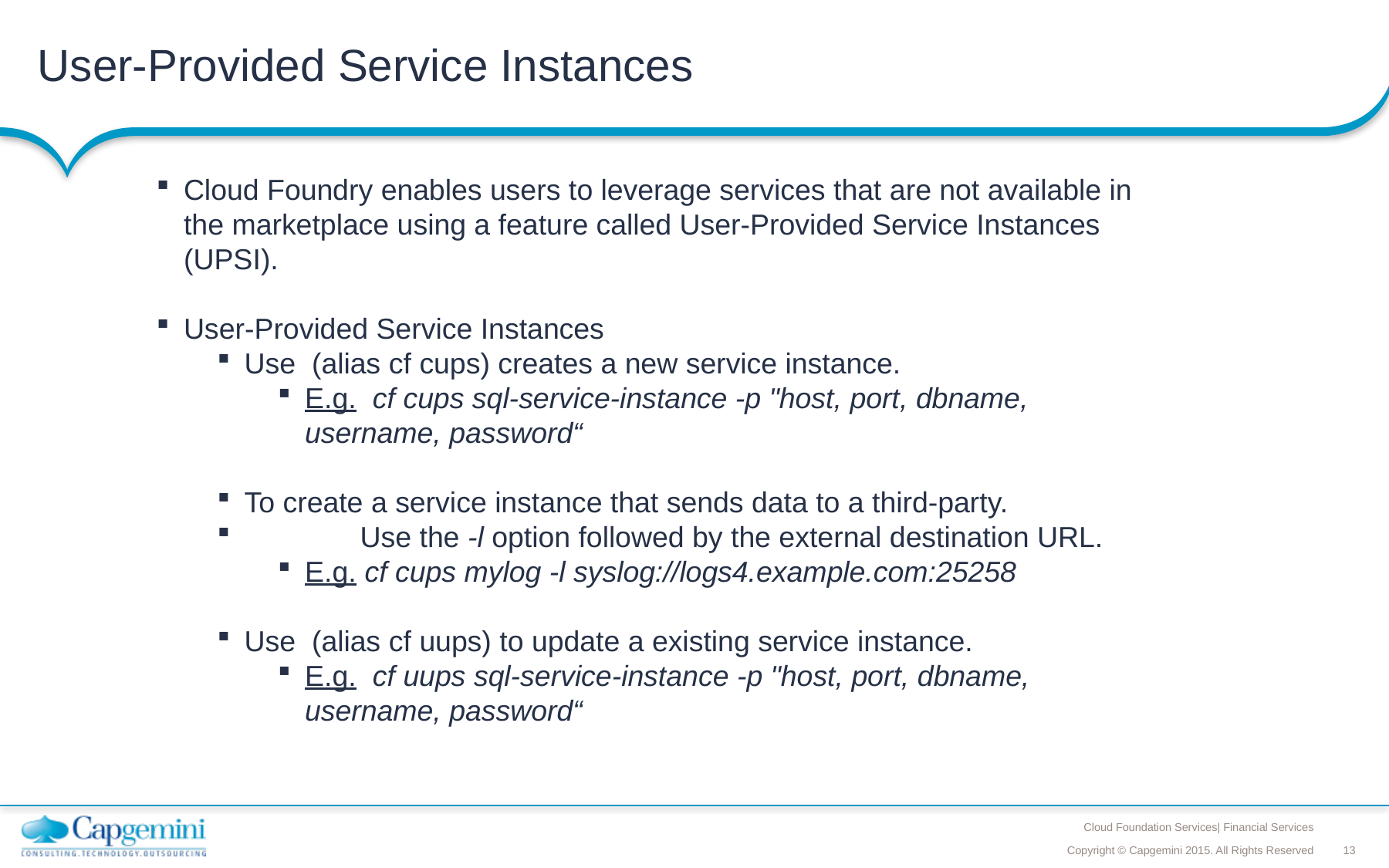

# User-Provided Service Instances
Cloud Foundry enables users to leverage services that are not available in the marketplace using a feature called User-Provided Service Instances (UPSI).

User-Provided Service Instances
Use  (alias cf cups) creates a new service instance.
E.g.  cf cups sql-service-instance -p "host, port, dbname, username, password“

To create a service instance that sends data to a third-party.
	Use the -l option followed by the external destination URL.
E.g. cf cups mylog -l syslog://logs4.example.com:25258

Use  (alias cf uups) to update a existing service instance.
E.g.  cf uups sql-service-instance -p "host, port, dbname, username, password“